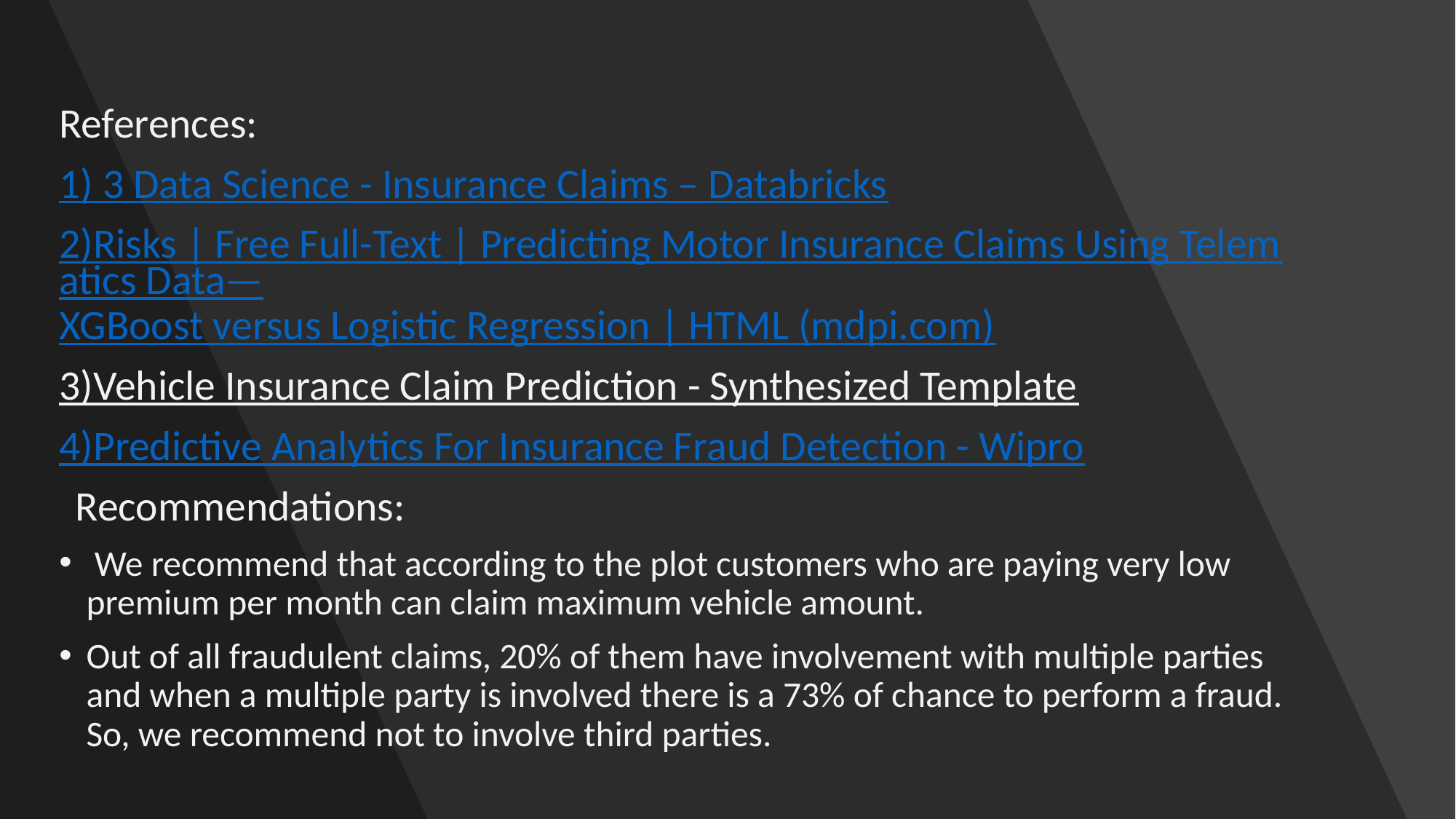

References:
1) 3 Data Science - Insurance Claims – Databricks
2)Risks | Free Full-Text | Predicting Motor Insurance Claims Using Telematics Data—XGBoost versus Logistic Regression | HTML (mdpi.com)
3)Vehicle Insurance Claim Prediction - Synthesized Template
4)Predictive Analytics For Insurance Fraud Detection - Wipro
  Recommendations:
 We recommend that according to the plot customers who are paying very low premium per month can claim maximum vehicle amount.
Out of all fraudulent claims, 20% of them have involvement with multiple parties and when a multiple party is involved there is a 73% of chance to perform a fraud. So, we recommend not to involve third parties.